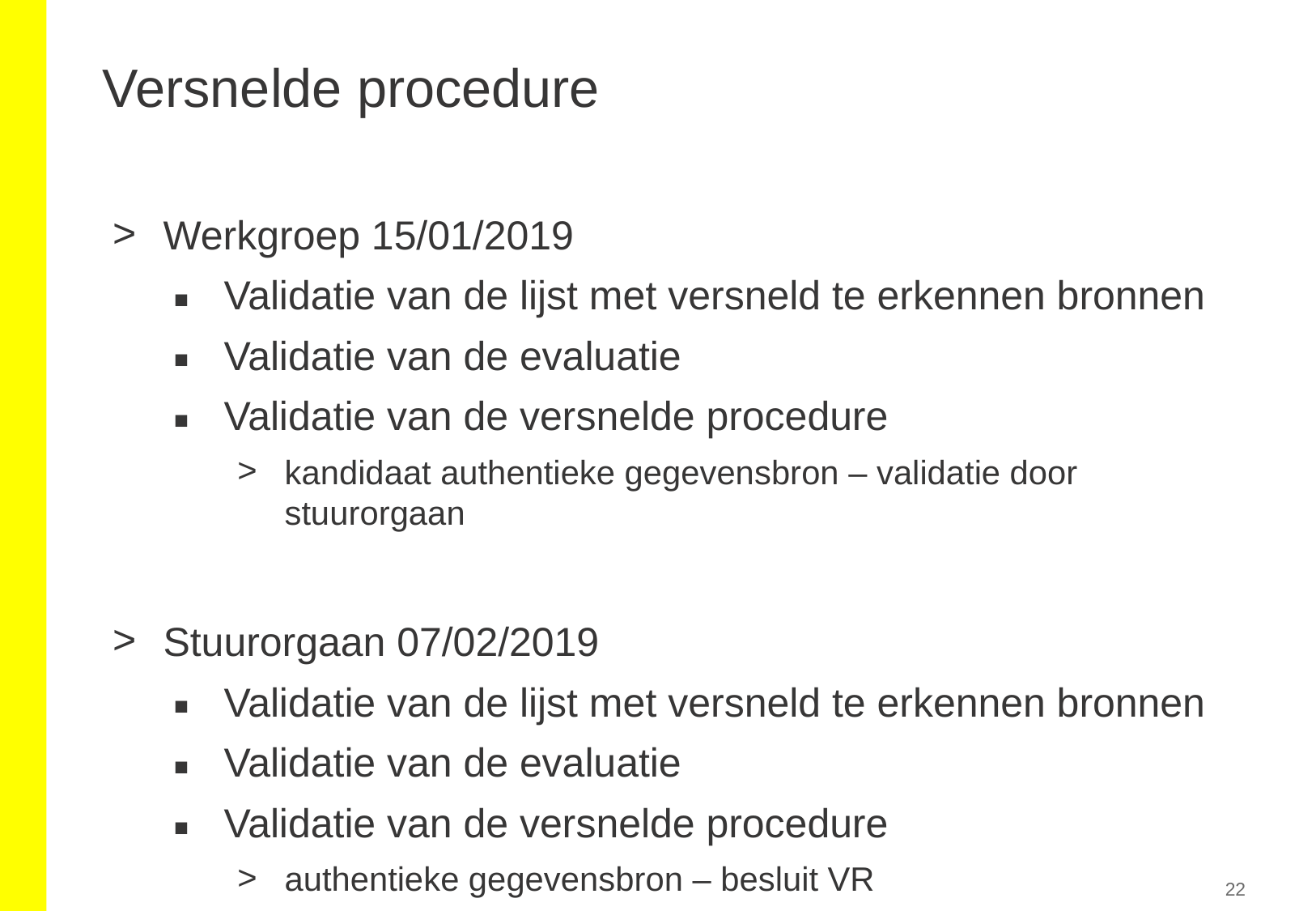

# Versnelde procedure
Werkgroep 15/01/2019
Validatie van de lijst met versneld te erkennen bronnen
Validatie van de evaluatie
Validatie van de versnelde procedure
kandidaat authentieke gegevensbron – validatie door stuurorgaan

Stuurorgaan 07/02/2019
Validatie van de lijst met versneld te erkennen bronnen
Validatie van de evaluatie
Validatie van de versnelde procedure
authentieke gegevensbron – besluit VR

22